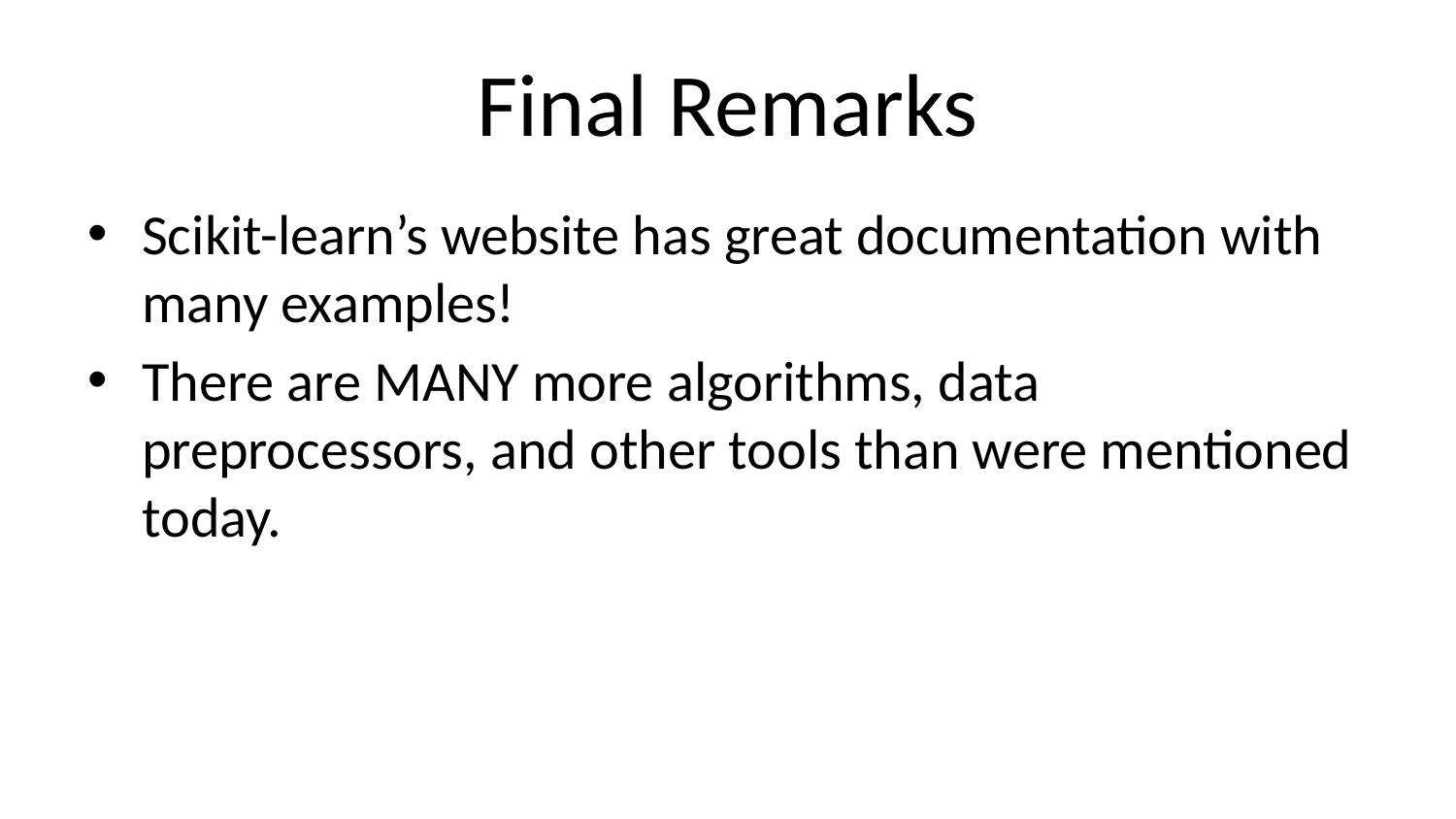

# Final Remarks
Scikit-learn’s website has great documentation with many examples!
There are MANY more algorithms, data preprocessors, and other tools than were mentioned today.